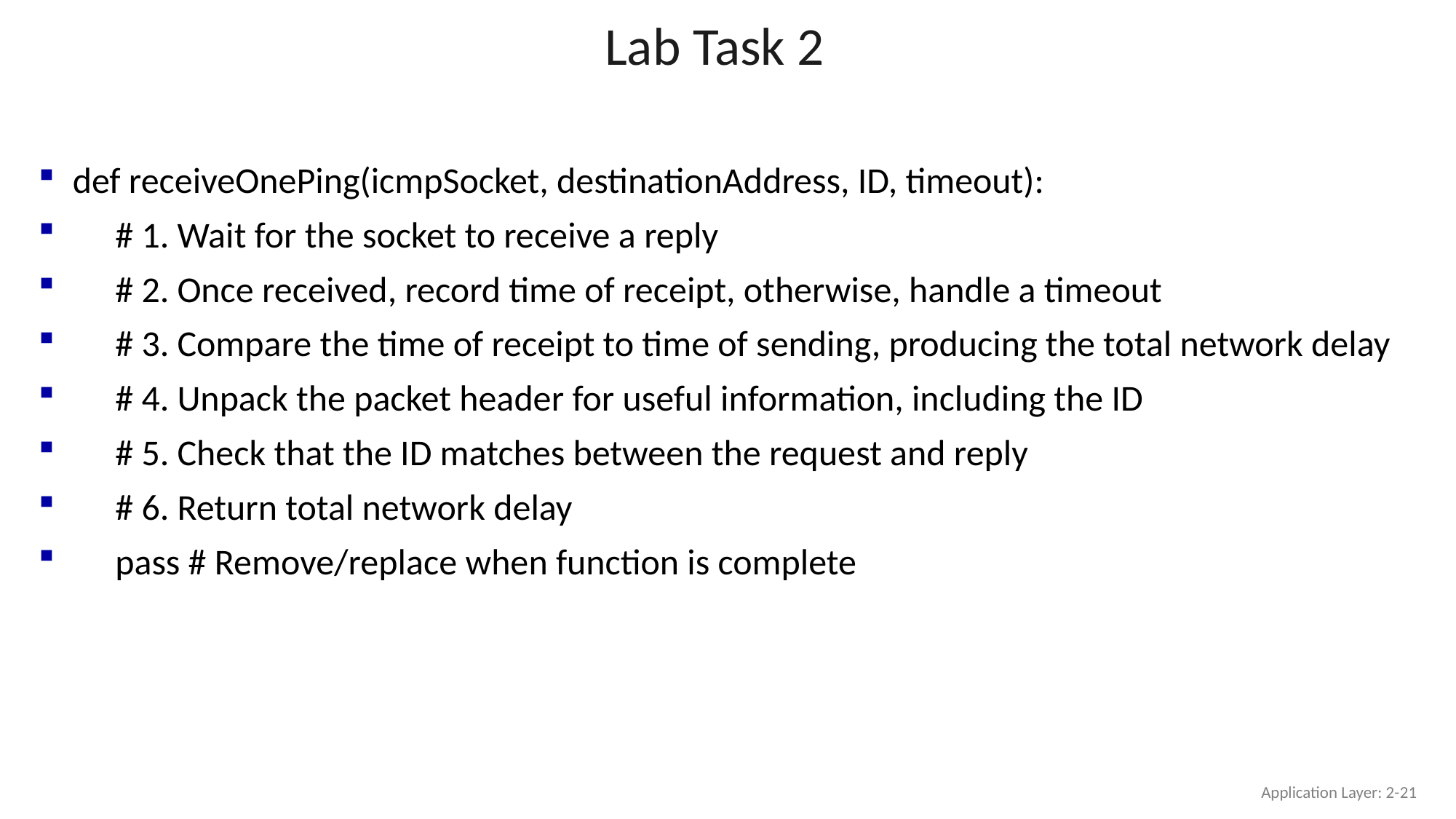

# Lab Task 2
def receiveOnePing(icmpSocket, destinationAddress, ID, timeout):
	# 1. Wait for the socket to receive a reply
	# 2. Once received, record time of receipt, otherwise, handle a timeout
	# 3. Compare the time of receipt to time of sending, producing the total network delay
	# 4. Unpack the packet header for useful information, including the ID
	# 5. Check that the ID matches between the request and reply
	# 6. Return total network delay
	pass # Remove/replace when function is complete
Application Layer: 2-21